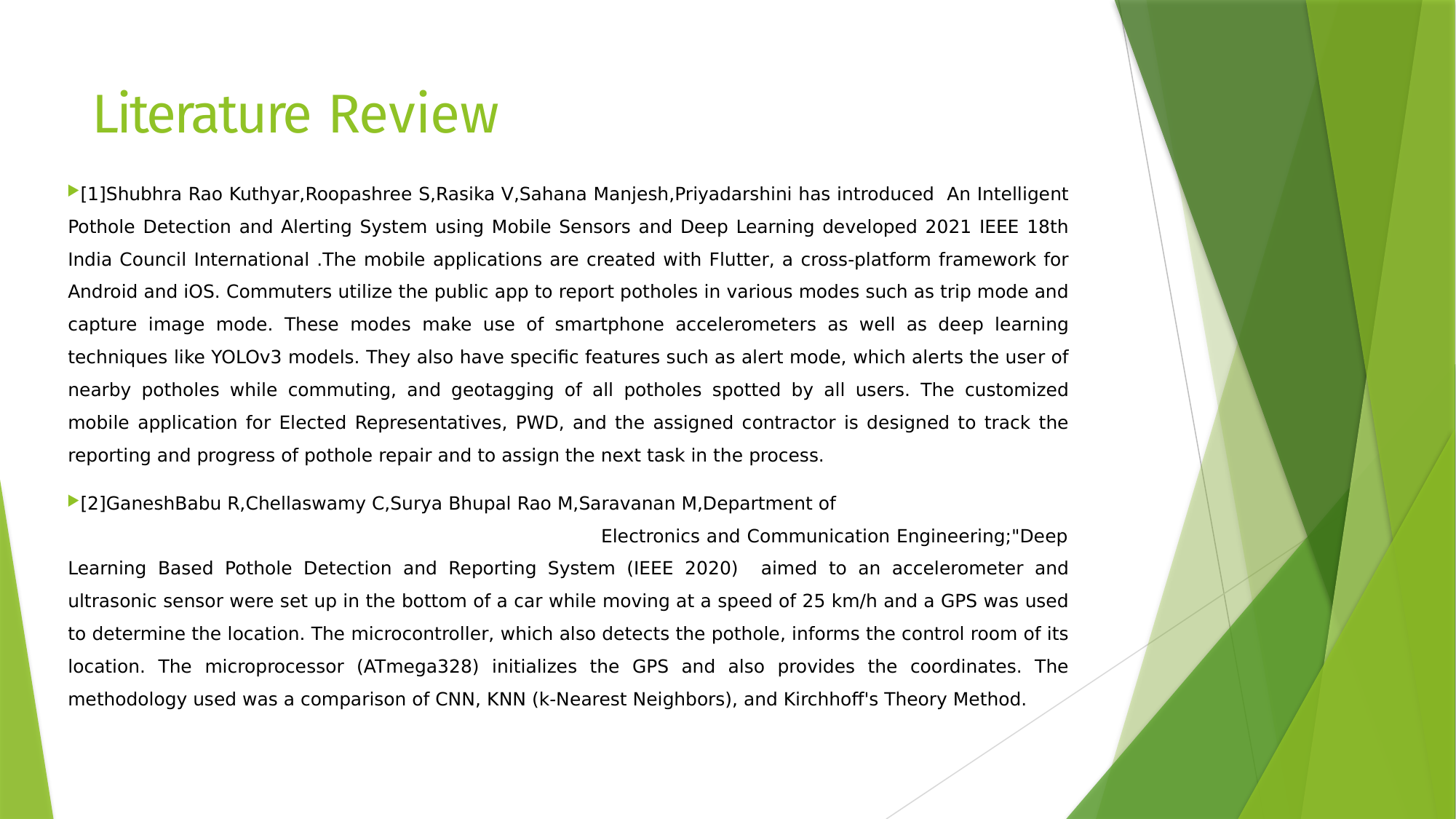

# Literature Review
[1]Shubhra Rao Kuthyar,Roopashree S,Rasika V,Sahana Manjesh,Priyadarshini has introduced  An Intelligent Pothole Detection and Alerting System using Mobile Sensors and Deep Learning developed 2021 IEEE 18th India Council International .The mobile applications are created with Flutter, a cross-platform framework for Android and iOS. Commuters utilize the public app to report potholes in various modes such as trip mode and capture image mode. These modes make use of smartphone accelerometers as well as deep learning techniques like YOLOv3 models. They also have specific features such as alert mode, which alerts the user of nearby potholes while commuting, and geotagging of all potholes spotted by all users. The customized mobile application for Elected Representatives, PWD, and the assigned contractor is designed to track the reporting and progress of pothole repair and to assign the next task in the process.
[2]GaneshBabu R,Chellaswamy C,Surya Bhupal Rao M,Saravanan M,Department of                                                                                                                          Electronics and Communication Engineering;"Deep Learning Based Pothole Detection and Reporting System (IEEE 2020)  aimed to an accelerometer and ultrasonic sensor were set up in the bottom of a car while moving at a speed of 25 km/h and a GPS was used to determine the location. The microcontroller, which also detects the pothole, informs the control room of its location. The microprocessor (ATmega328) initializes the GPS and also provides the coordinates. The methodology used was a comparison of CNN, KNN (k-Nearest Neighbors), and Kirchhoff's Theory Method.